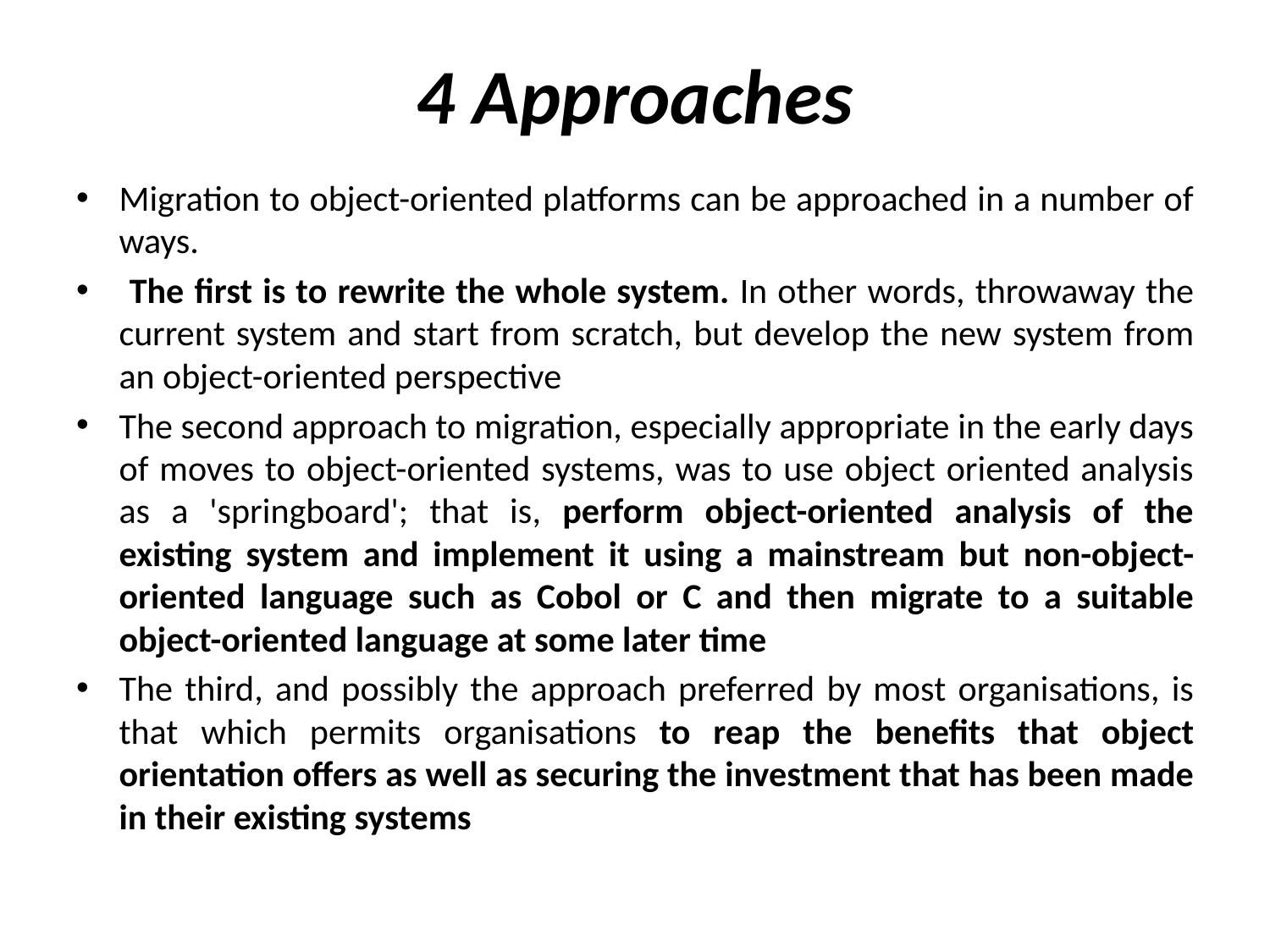

# 4 Approaches
Migration to object-oriented platforms can be approached in a number of ways.
 The first is to rewrite the whole system. In other words, throwaway the current system and start from scratch, but develop the new system from an object-oriented perspective
The second approach to migration, especially appropriate in the early days of moves to object-oriented systems, was to use object oriented analysis as a 'springboard'; that is, perform object-oriented analysis of the existing system and implement it using a mainstream but non-object-oriented language such as Cobol or C and then migrate to a suitable object-oriented language at some later time
The third, and possibly the approach preferred by most organisations, is that which permits organisations to reap the benefits that object orientation offers as well as securing the investment that has been made in their existing systems